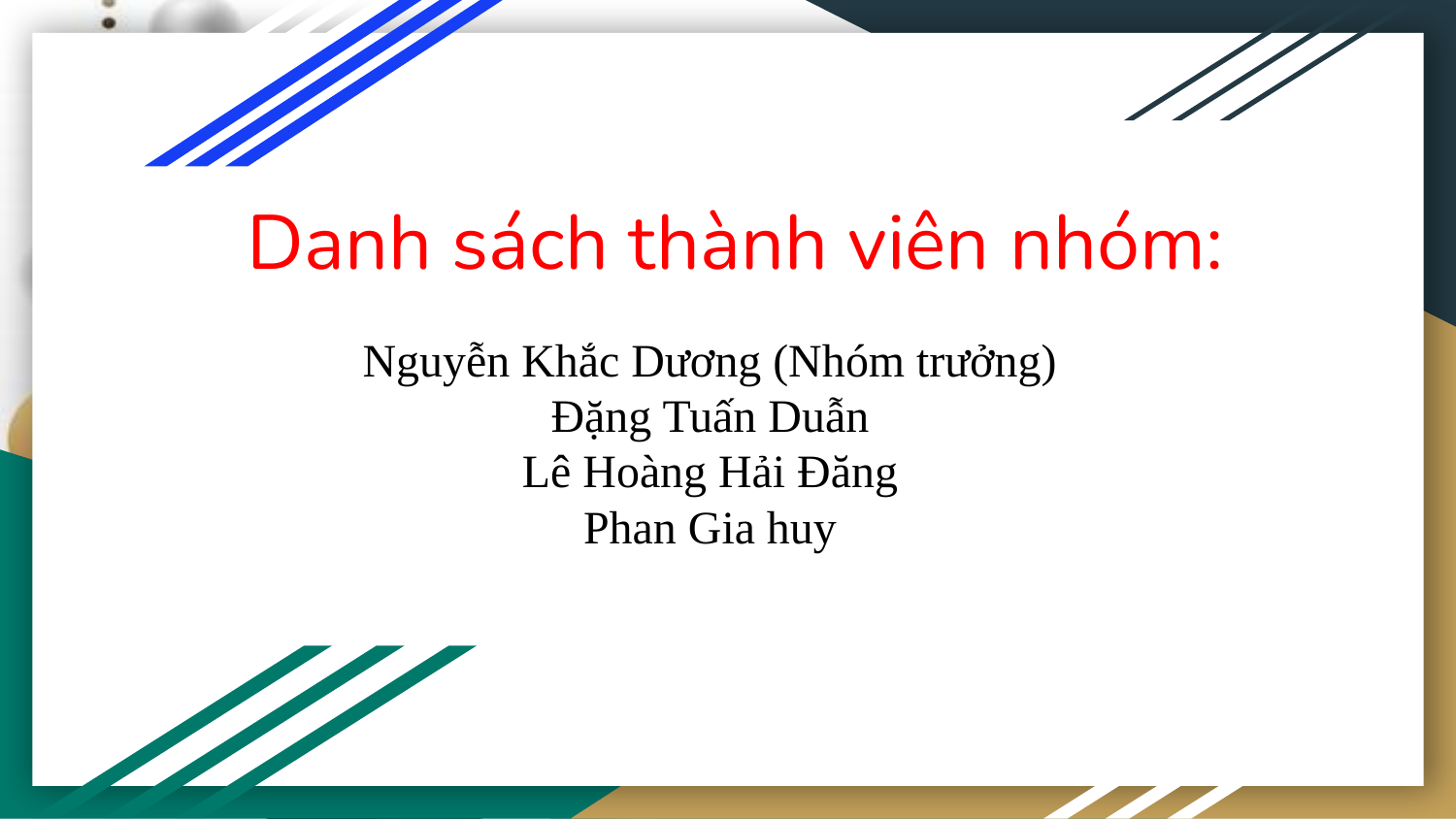

# Danh sách thành viên nhóm:
Nguyễn Khắc Dương (Nhóm trưởng)
Đặng Tuấn Duẫn
Lê Hoàng Hải Đăng
Phan Gia huy